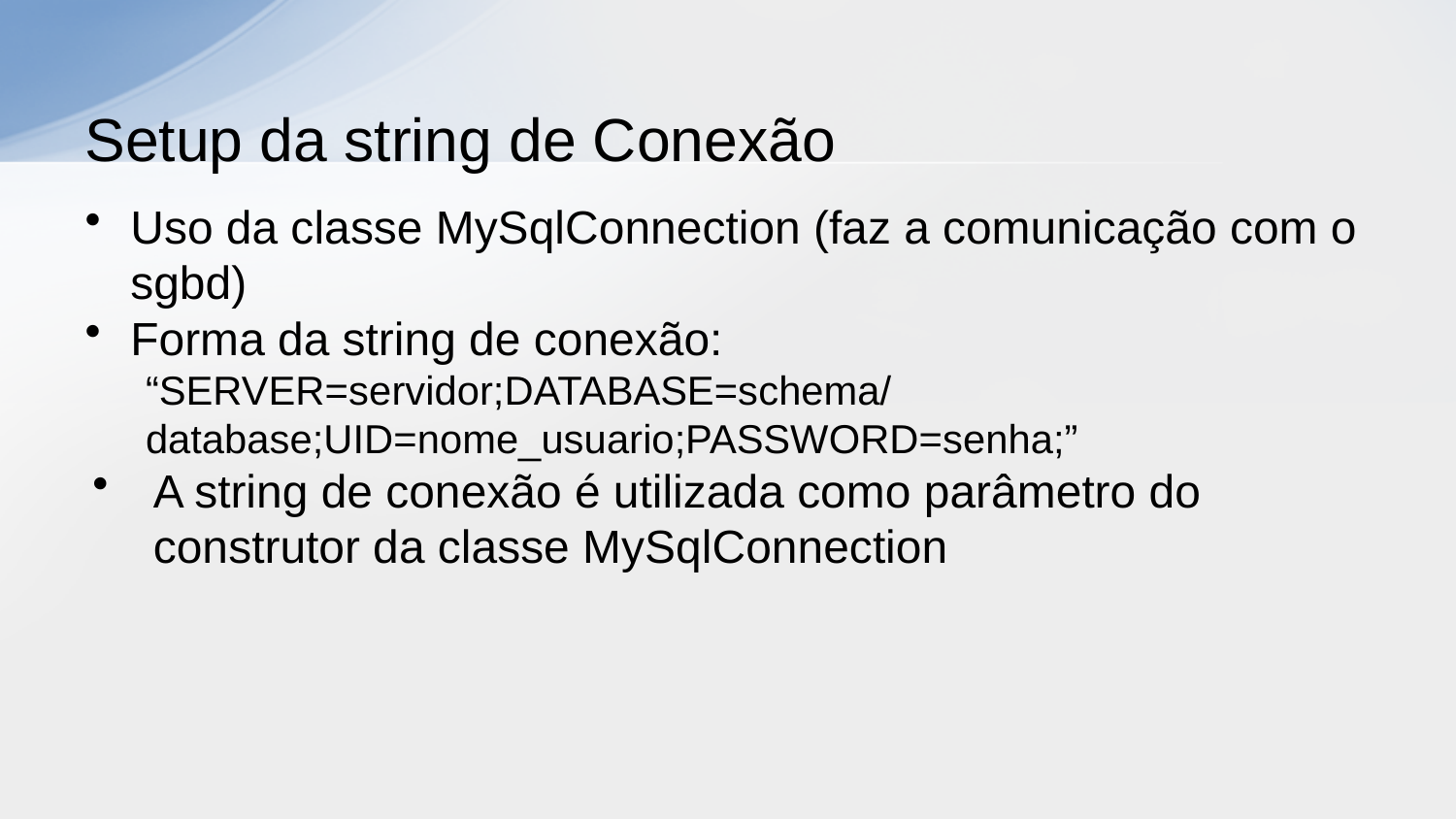

# Setup da string de Conexão
Uso da classe MySqlConnection (faz a comunicação com o sgbd)
Forma da string de conexão:
“SERVER=servidor;DATABASE=schema/database;UID=nome_usuario;PASSWORD=senha;”
A string de conexão é utilizada como parâmetro do construtor da classe MySqlConnection